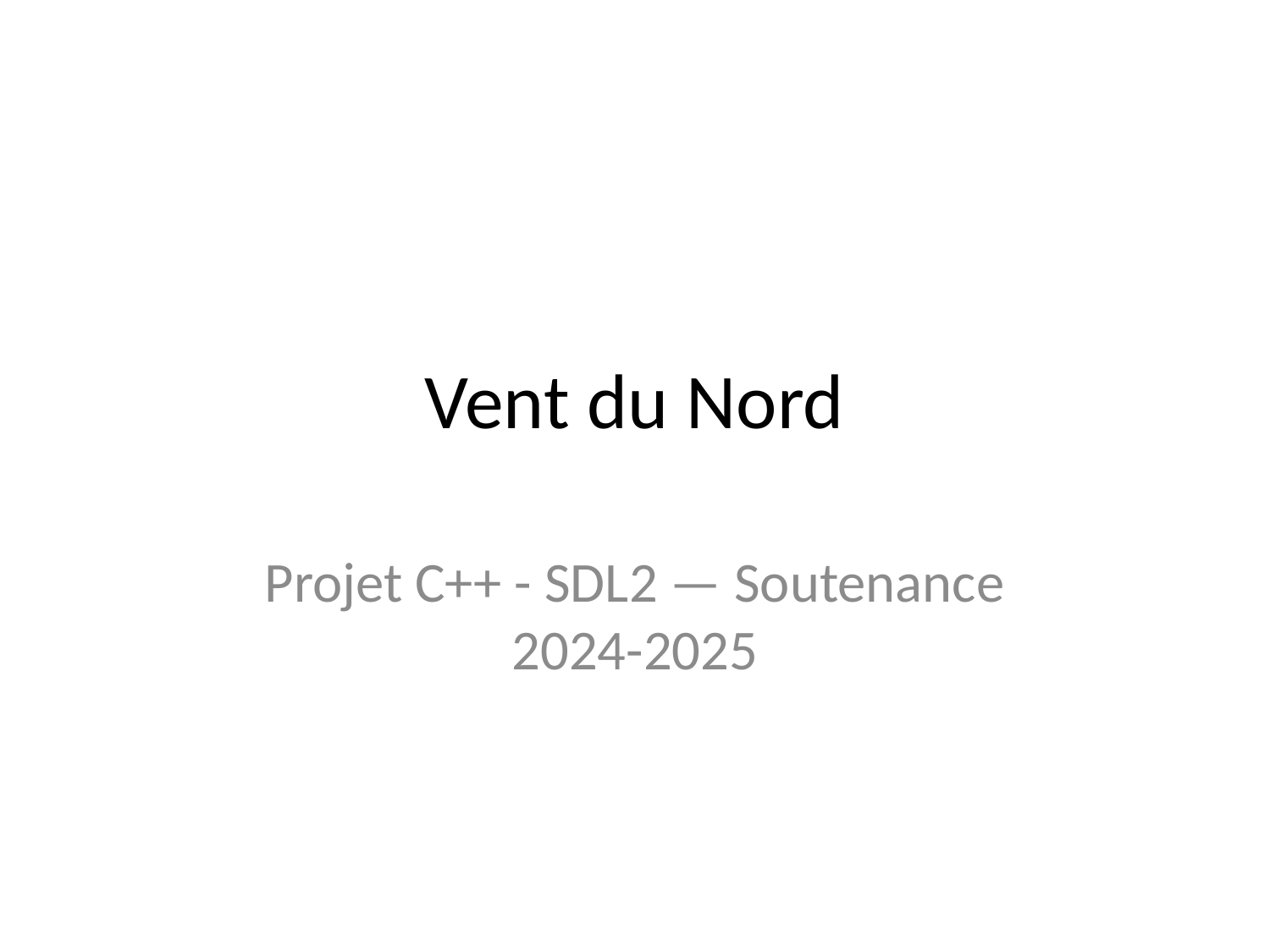

# Vent du Nord
Projet C++ - SDL2 — Soutenance 2024-2025